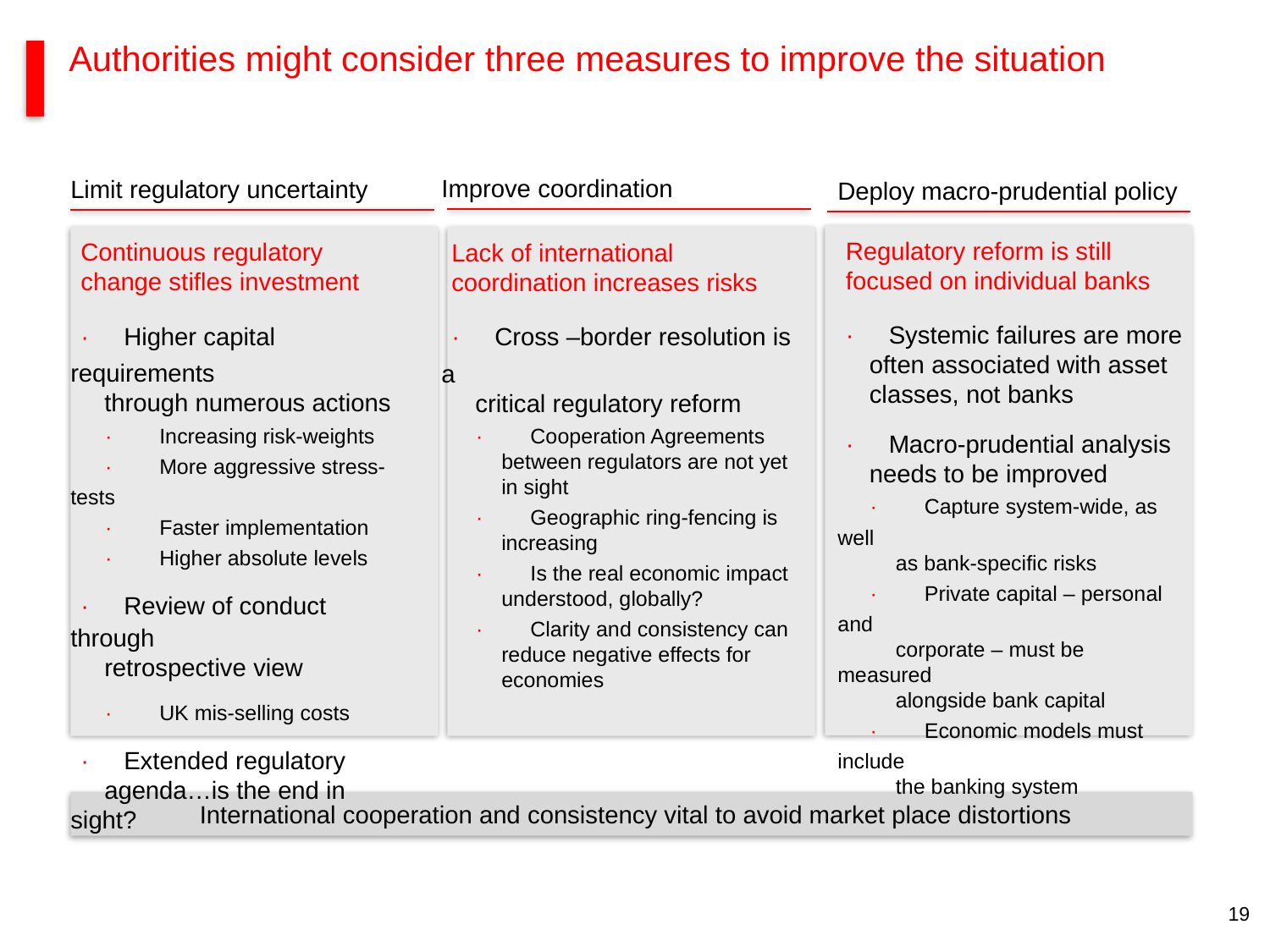

Authorities might consider three measures to improve the situation
Improve coordination

Lack of international
coordination increases risks

·     Cross –border resolution is a
critical regulatory reform
·        Cooperation Agreements
between regulators are not yet
in sight
·        Geographic ring-fencing is
increasing
·        Is the real economic impact
understood, globally?
·        Clarity and consistency can
reduce negative effects for
economies
Limit regulatory uncertainty

Continuous regulatory
change stifles investment

·     Higher capital requirements
through numerous actions
·        Increasing risk-weights
·        More aggressive stress-tests
·        Faster implementation
·        Higher absolute levels

·     Review of conduct through
retrospective view

·        UK mis-selling costs

·     Extended regulatory
agenda…is the end in sight?
Deploy macro-prudential policy

Regulatory reform is still
focused on individual banks

·     Systemic failures are more
often associated with asset
classes, not banks

·     Macro-prudential analysis
needs to be improved
·        Capture system-wide, as well
as bank-specific risks
·        Private capital – personal and
corporate – must be measured
alongside bank capital
·        Economic models must include
the banking system

International cooperation and consistency vital to avoid market place distortions
19